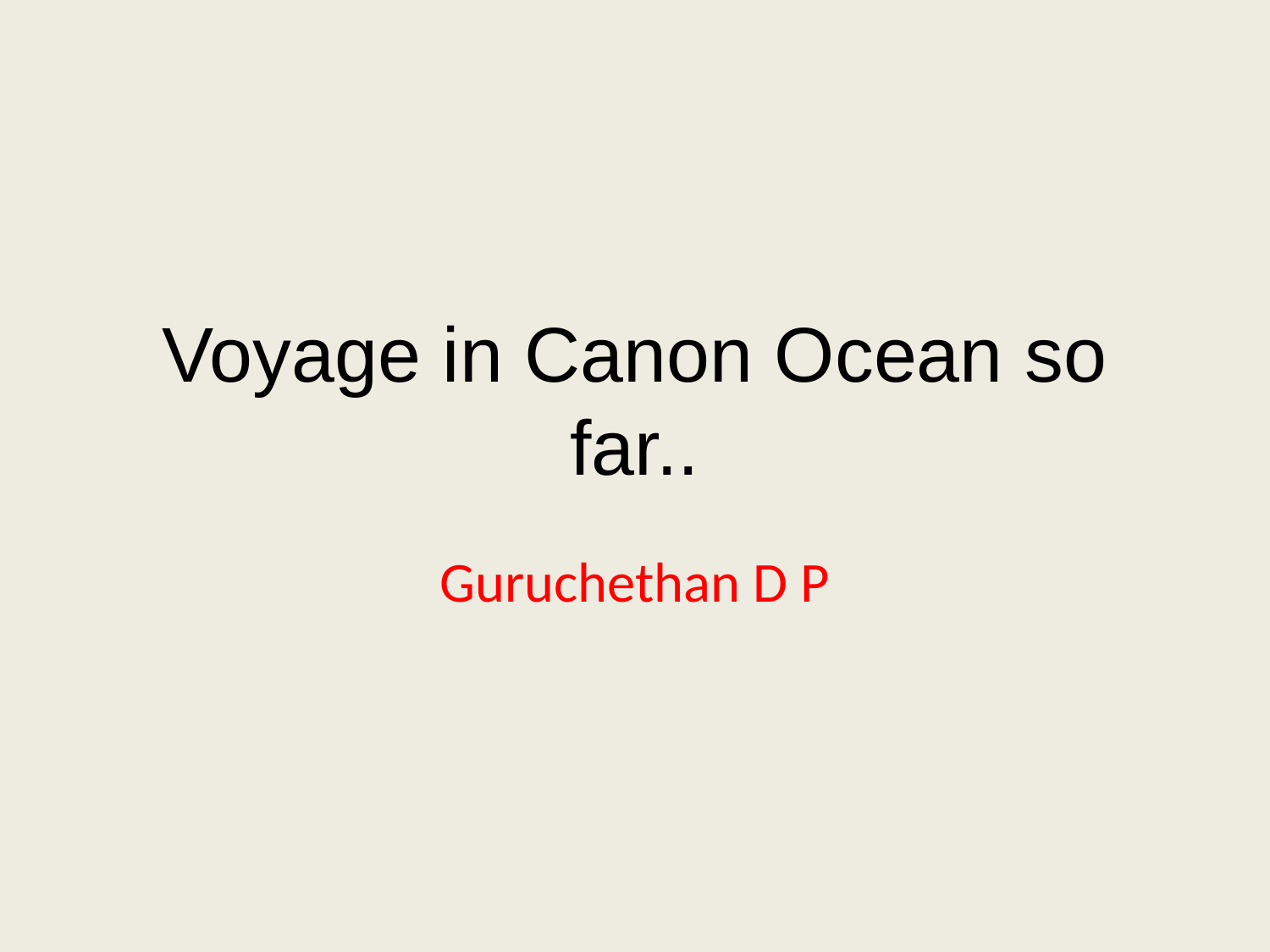

# Voyage in Canon Ocean so far..
Guruchethan D P